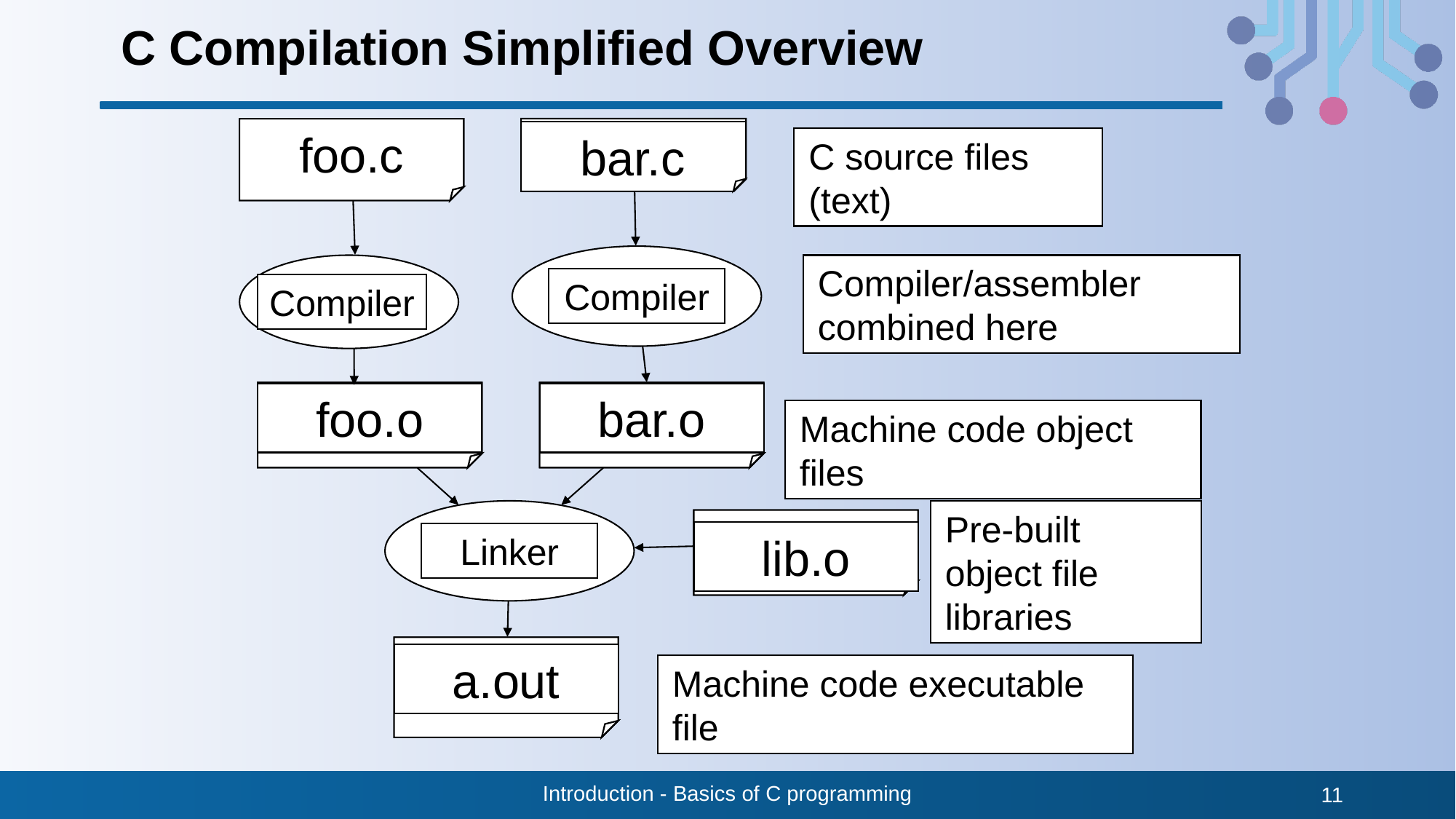

# C Compilation Simplified Overview

foo.c

bar.c

C source files (text)

Compiler

Compiler
Compiler/assembler combined here

foo.o

bar.o

Machine code object files

Linker
Pre-built object file libraries

lib.o

a.out

Machine code executable file
Introduction - Basics of C programming
11